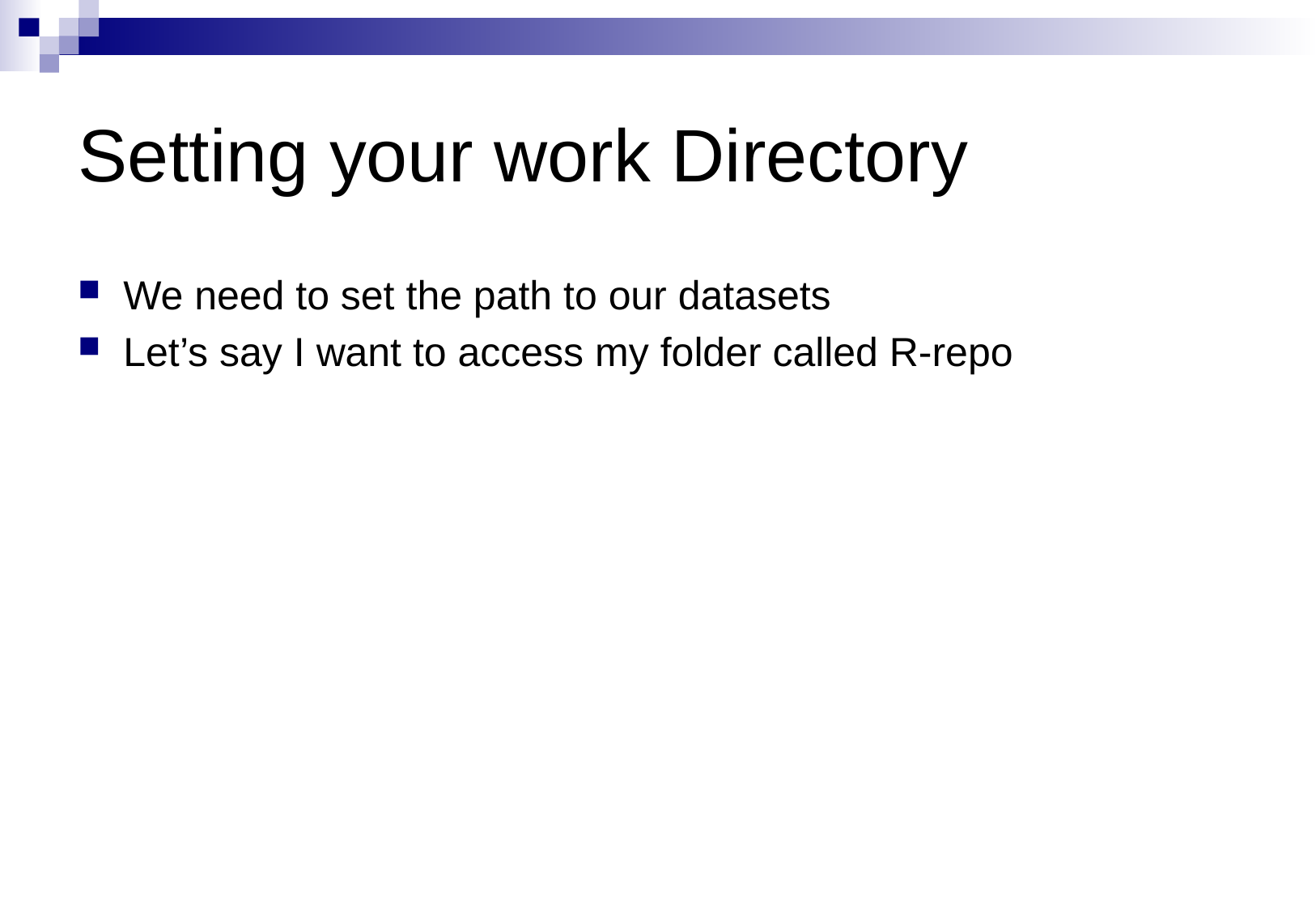

# Setting your work Directory
We need to set the path to our datasets
Let’s say I want to access my folder called R-repo